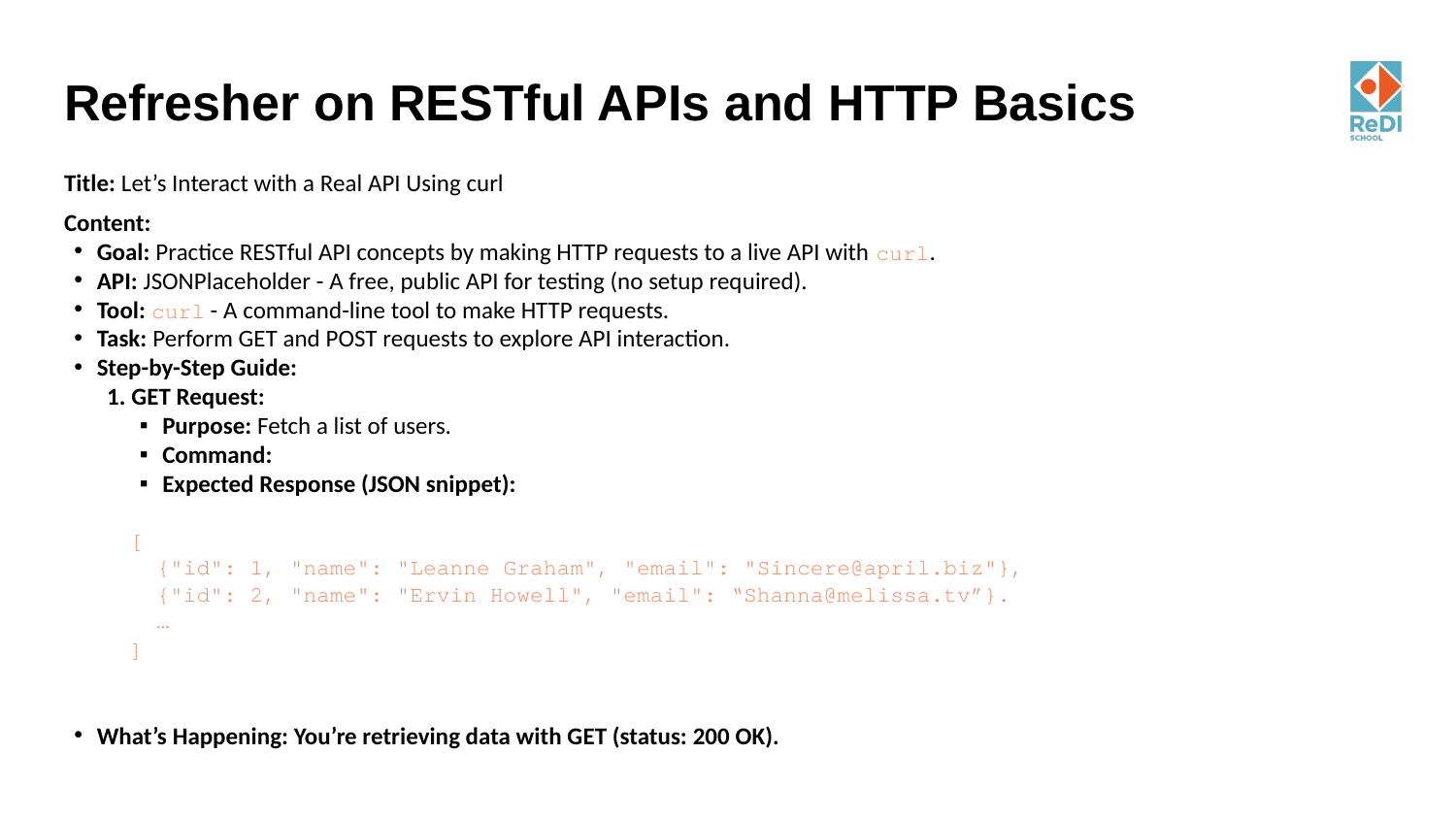

# Refresher on RESTful APIs and HTTP Basics
Title: Let’s Interact with a Real API Using curl
Content:
Goal: Practice RESTful API concepts by making HTTP requests to a live API with curl.
API: JSONPlaceholder - A free, public API for testing (no setup required).
Tool: curl - A command-line tool to make HTTP requests.
Task: Perform GET and POST requests to explore API interaction.
Step-by-Step Guide:
1. GET Request:
Purpose: Fetch a list of users.
Command: curl https://jsonplaceholder.typicode.com/users
Expected Response (JSON snippet):
[
  {"id": 1, "name": "Leanne Graham", "email": "Sincere@april.biz"},
  {"id": 2, "name": "Ervin Howell", "email": “Shanna@melissa.tv”}.
  …
]

What’s Happening: You’re retrieving data with GET (status: 200 OK).